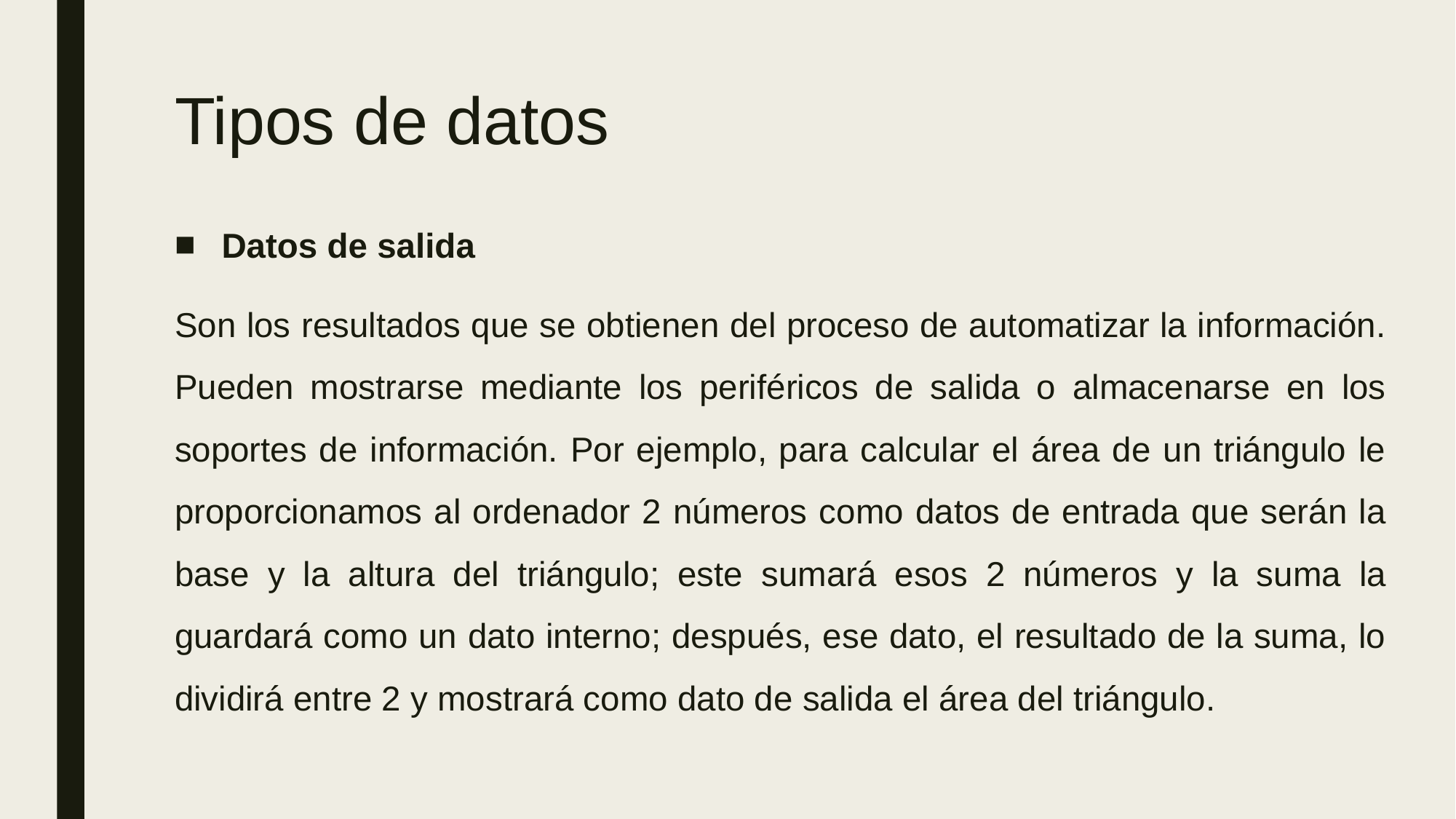

# Tipos de datos
Datos de salida
Son los resultados que se obtienen del proceso de automatizar la información. Pueden mostrarse mediante los periféricos de salida o almacenarse en los soportes de información. Por ejemplo, para calcular el área de un triángulo le proporcionamos al ordenador 2 números como datos de entrada que serán la base y la altura del triángulo; este sumará esos 2 números y la suma la guardará como un dato interno; después, ese dato, el resultado de la suma, lo dividirá entre 2 y mostrará como dato de salida el área del triángulo.